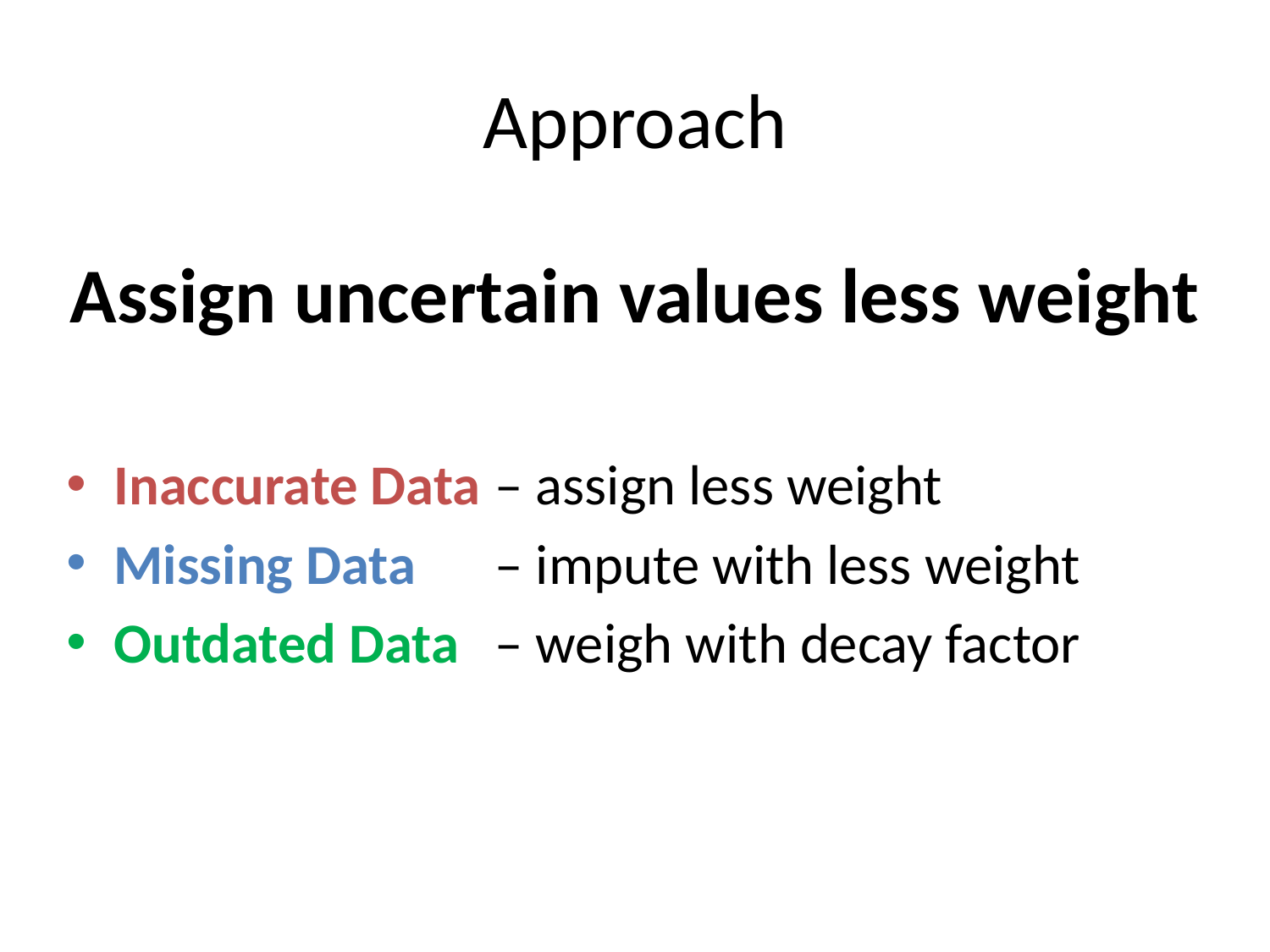

# Approach
Assign uncertain values less weight

Inaccurate Data	– assign less weight
Missing Data     	– impute with less weight
Outdated Data  	– weigh with decay factor